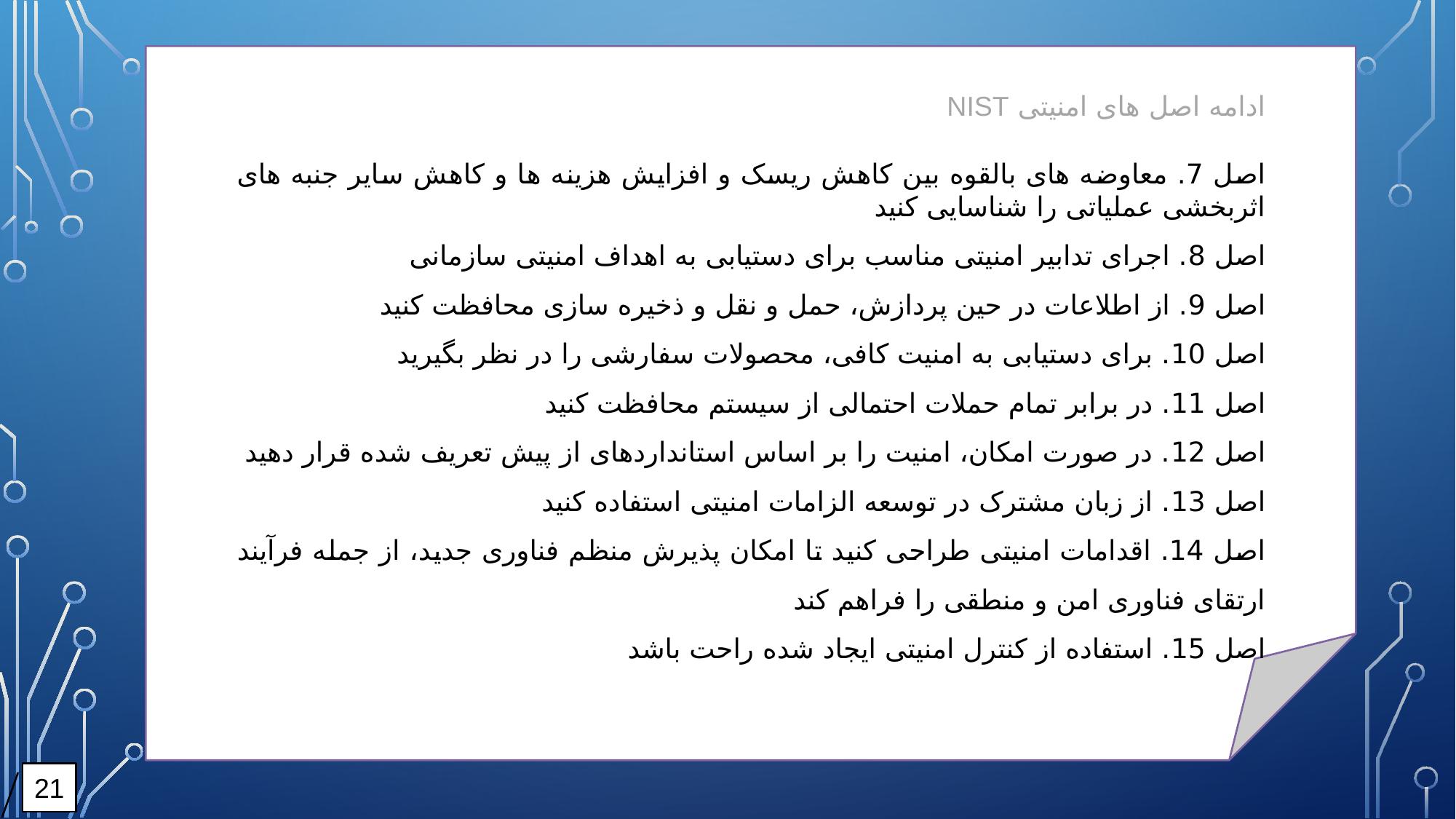

ادامه اصل های امنیتی NIST

اصل 7. معاوضه های بالقوه بین کاهش ریسک و افزایش هزینه ها و کاهش سایر جنبه های اثربخشی عملیاتی را شناسایی کنید
اصل 8. اجرای تدابیر امنیتی مناسب برای دستیابی به اهداف امنیتی سازمانی
اصل 9. از اطلاعات در حین پردازش، حمل و نقل و ذخیره سازی محافظت کنید
اصل 10. برای دستیابی به امنیت کافی، محصولات سفارشی را در نظر بگیرید
اصل 11. در برابر تمام حملات احتمالی از سیستم محافظت کنید
اصل 12. در صورت امکان، امنیت را بر اساس استانداردهای از پیش تعریف شده قرار دهید
اصل 13. از زبان مشترک در توسعه الزامات امنیتی استفاده کنید
اصل 14. اقدامات امنیتی طراحی کنید تا امکان پذیرش منظم فناوری جدید، از جمله فرآیند ارتقای فناوری امن و منطقی را فراهم کند
اصل 15. استفاده از کنترل امنیتی ایجاد شده راحت باشد

21